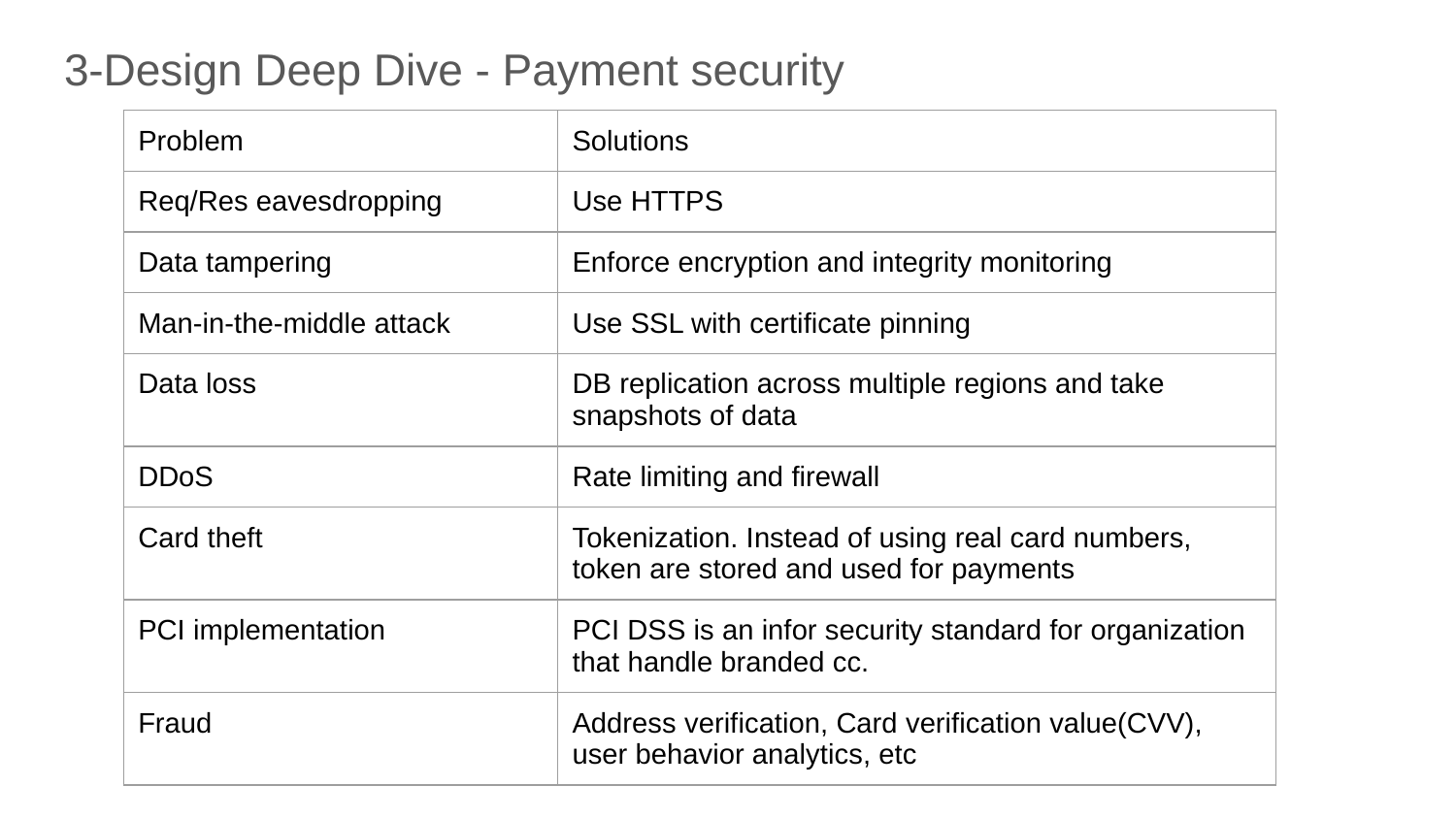

# 3-Design Deep Dive - Payment security

| Problem | Solutions |
| --- | --- |
| Req/Res eavesdropping | Use HTTPS |
| Data tampering | Enforce encryption and integrity monitoring |
| Man-in-the-middle attack | Use SSL with certificate pinning |
| Data loss | DB replication across multiple regions and take snapshots of data |
| DDoS | Rate limiting and firewall |
| Card theft | Tokenization. Instead of using real card numbers, token are stored and used for payments |
| PCI implementation | PCI DSS is an infor security standard for organization that handle branded cc. |
| Fraud | Address verification, Card verification value(CVV), user behavior analytics, etc |